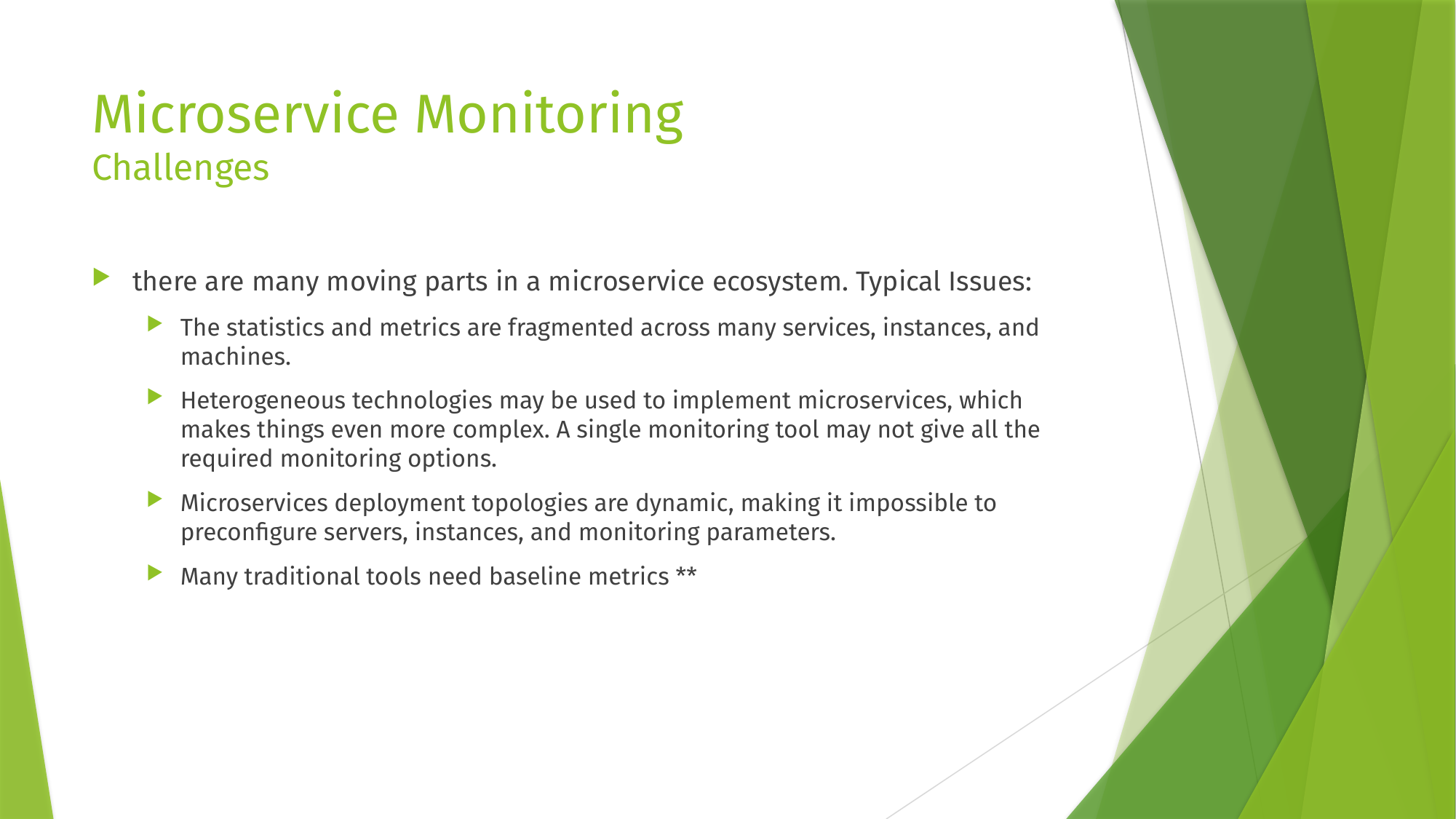

# Microservice Monitoring Challenges
there are many moving parts in a microservice ecosystem. Typical Issues:
The statistics and metrics are fragmented across many services, instances, and machines.
Heterogeneous technologies may be used to implement microservices, which makes things even more complex. A single monitoring tool may not give all the required monitoring options.
Microservices deployment topologies are dynamic, making it impossible to preconfigure servers, instances, and monitoring parameters.
Many traditional tools need baseline metrics **